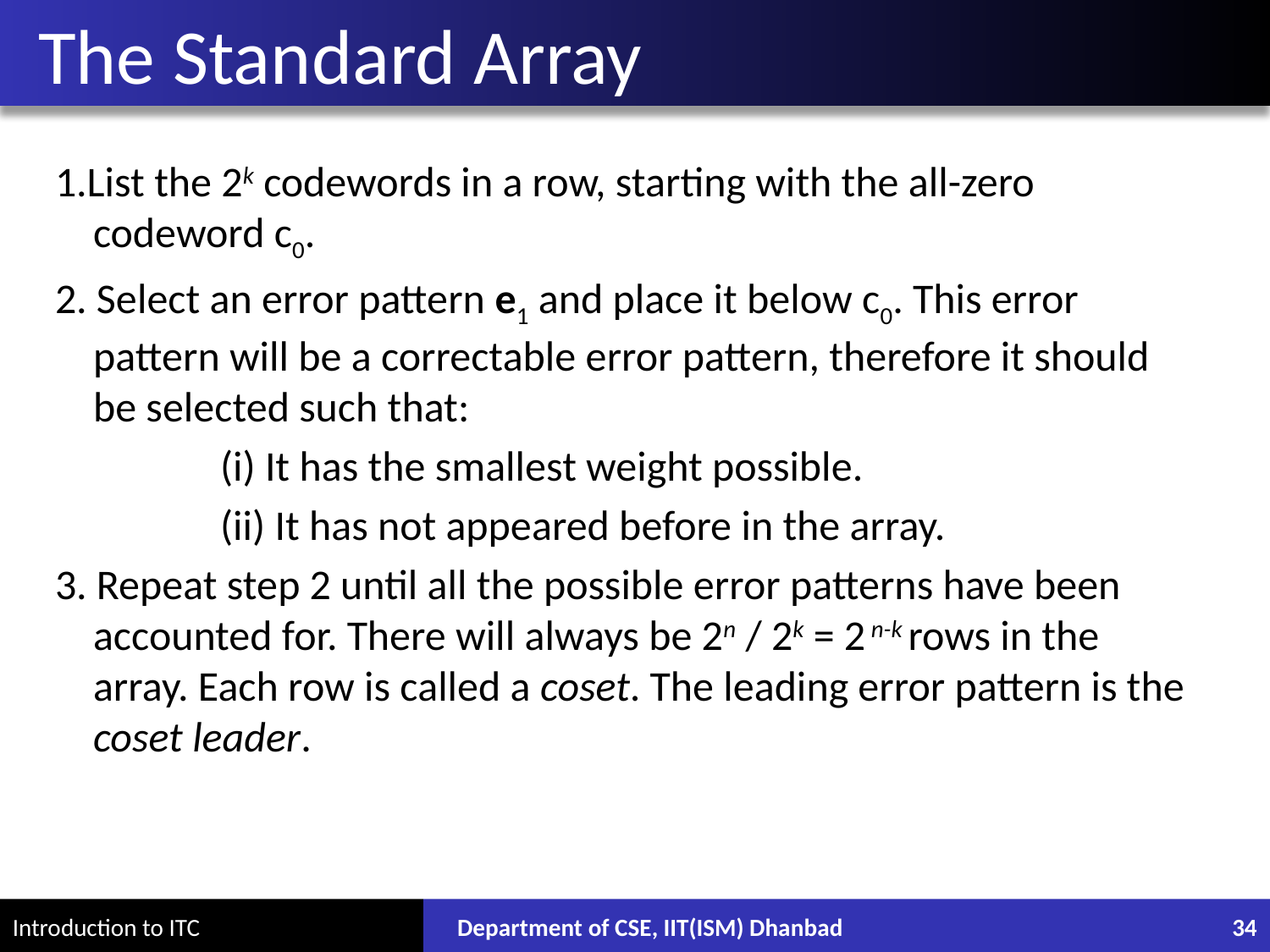

# The Standard Array
1.List the 2k codewords in a row, starting with the all-zero codeword c0.
2. Select an error pattern e1 and place it below c0. This error pattern will be a correctable error pattern, therefore it should be selected such that:
		(i) It has the smallest weight possible.
		(ii) It has not appeared before in the array.
3. Repeat step 2 until all the possible error patterns have been accounted for. There will always be 2n / 2k = 2 n-k rows in the array. Each row is called a coset. The leading error pattern is the coset leader.

Department of CSE, IIT(ISM) Dhanbad
34